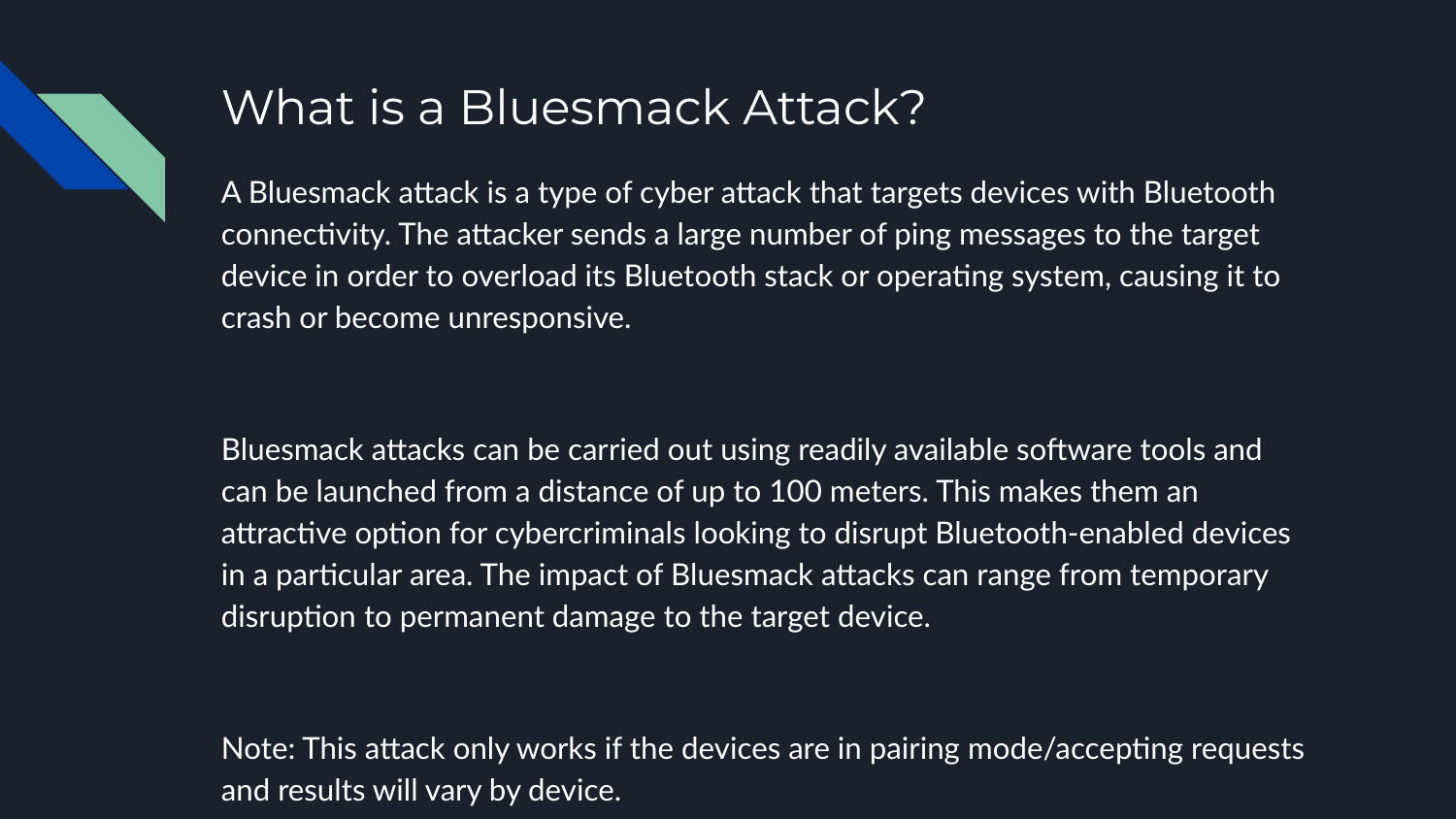

# What is a Bluesmack Attack?
A Bluesmack attack is a type of cyber attack that targets devices with Bluetooth connectivity. The attacker sends a large number of ping messages to the target device in order to overload its Bluetooth stack or operating system, causing it to crash or become unresponsive.

Bluesmack attacks can be carried out using readily available software tools and can be launched from a distance of up to 100 meters. This makes them an attractive option for cybercriminals looking to disrupt Bluetooth-enabled devices in a particular area. The impact of Bluesmack attacks can range from temporary disruption to permanent damage to the target device.

Note: This attack only works if the devices are in pairing mode/accepting requests and results will vary by device.